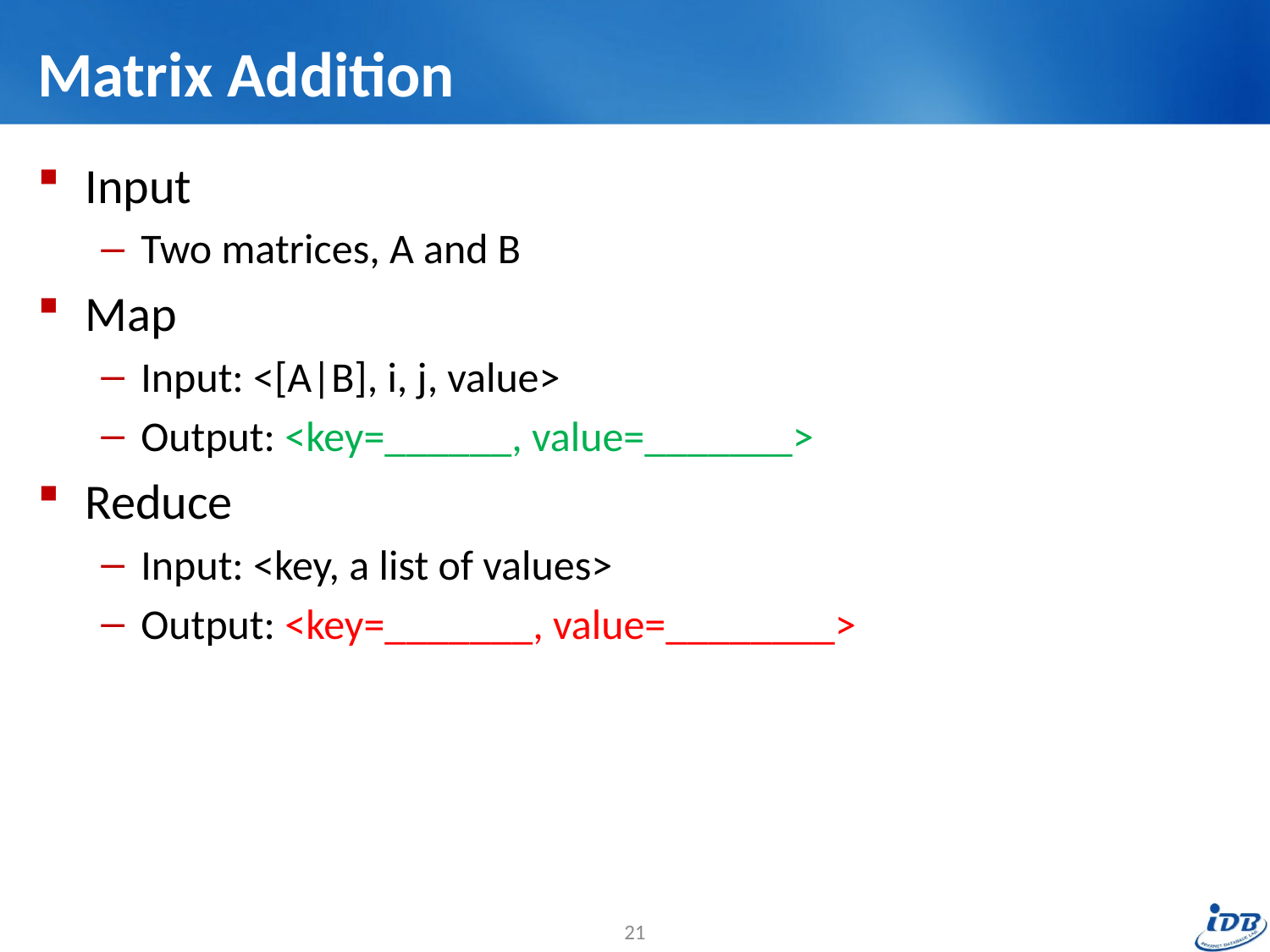

# Matrix Addition
Input
Two matrices, A and B
Map
Input: <[A|B], i, j, value>
Output: <key=______, value=_______>
Reduce
Input: <key, a list of values>
Output: <key=_______, value=________>

21